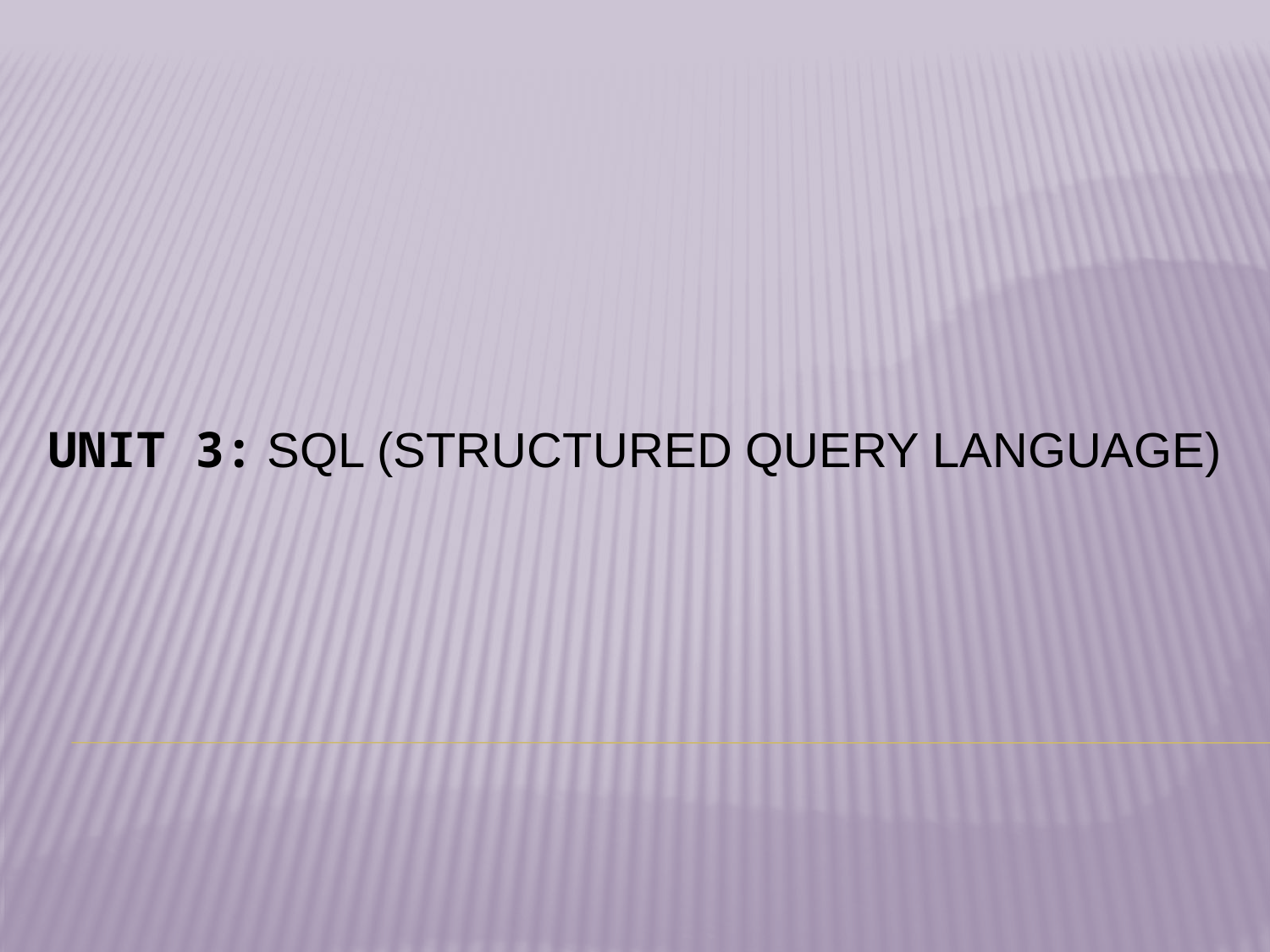

# Unit 3: SQL (Structured query language)